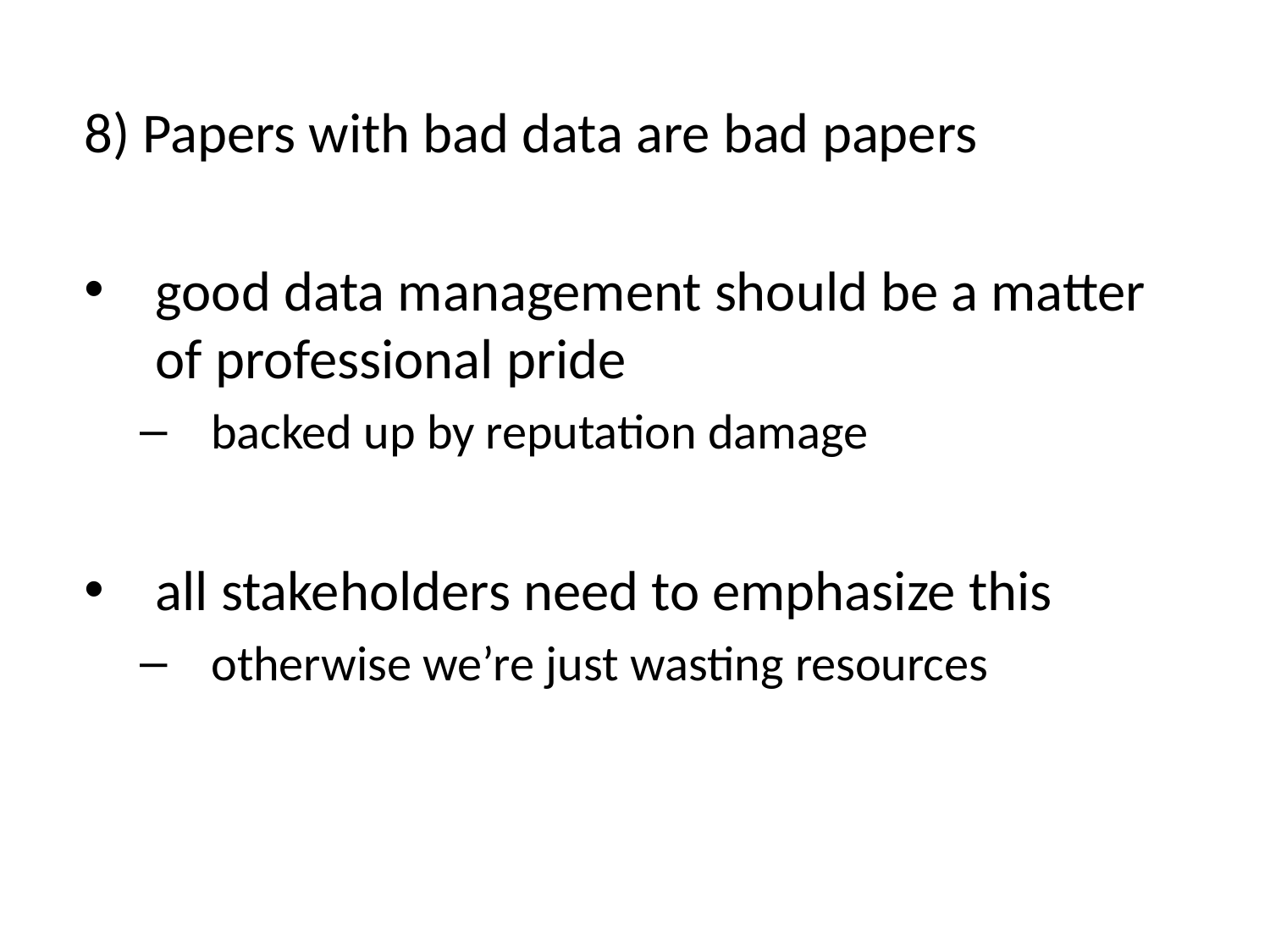

8) Papers with bad data are bad papers

good data management should be a matter of professional pride
backed up by reputation damage

all stakeholders need to emphasize this
otherwise we’re just wasting resources